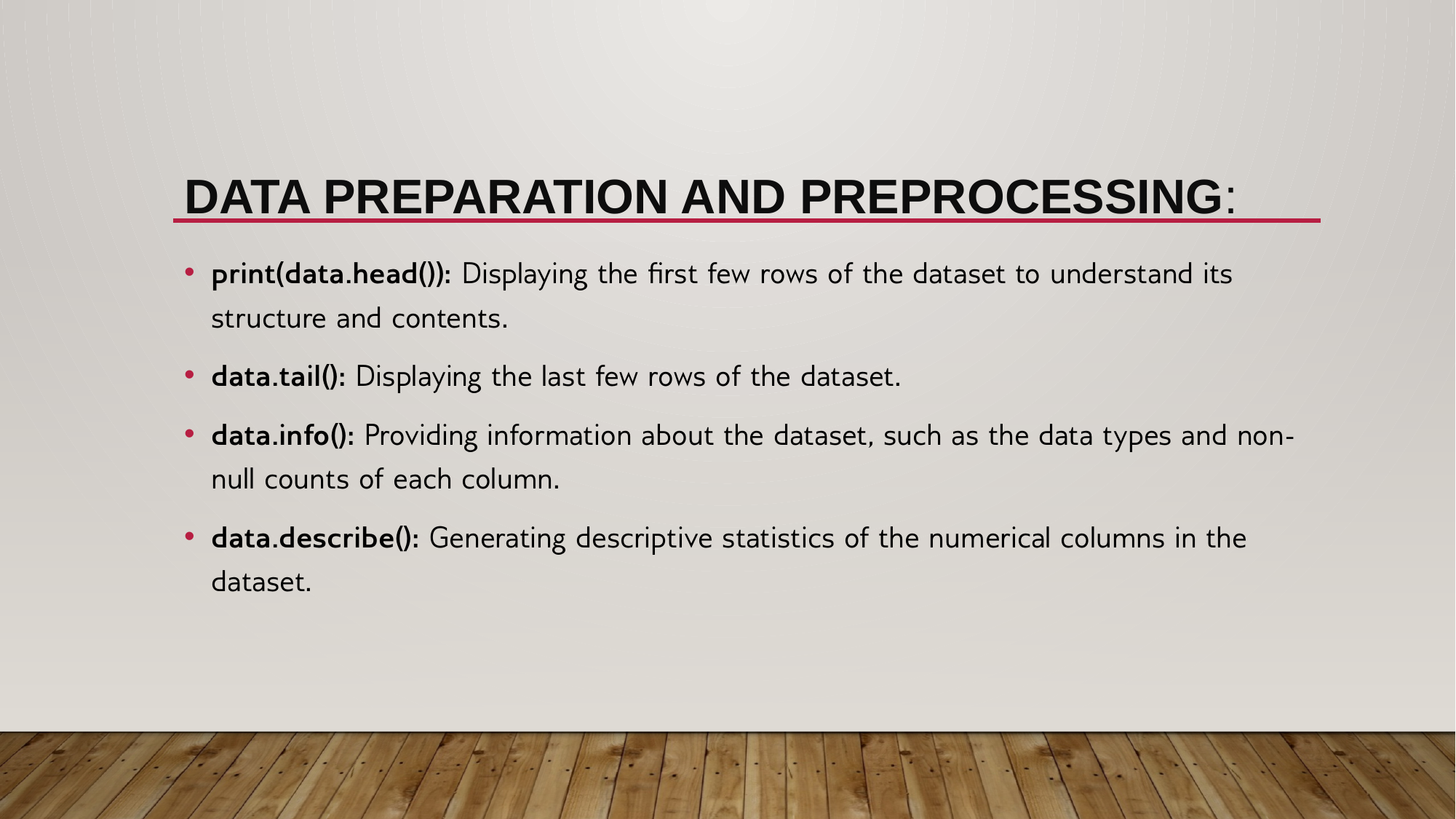

# Data Preparation and Preprocessing:
print(data.head()): Displaying the first few rows of the dataset to understand its structure and contents.
data.tail(): Displaying the last few rows of the dataset.
data.info(): Providing information about the dataset, such as the data types and non-null counts of each column.
data.describe(): Generating descriptive statistics of the numerical columns in the dataset.